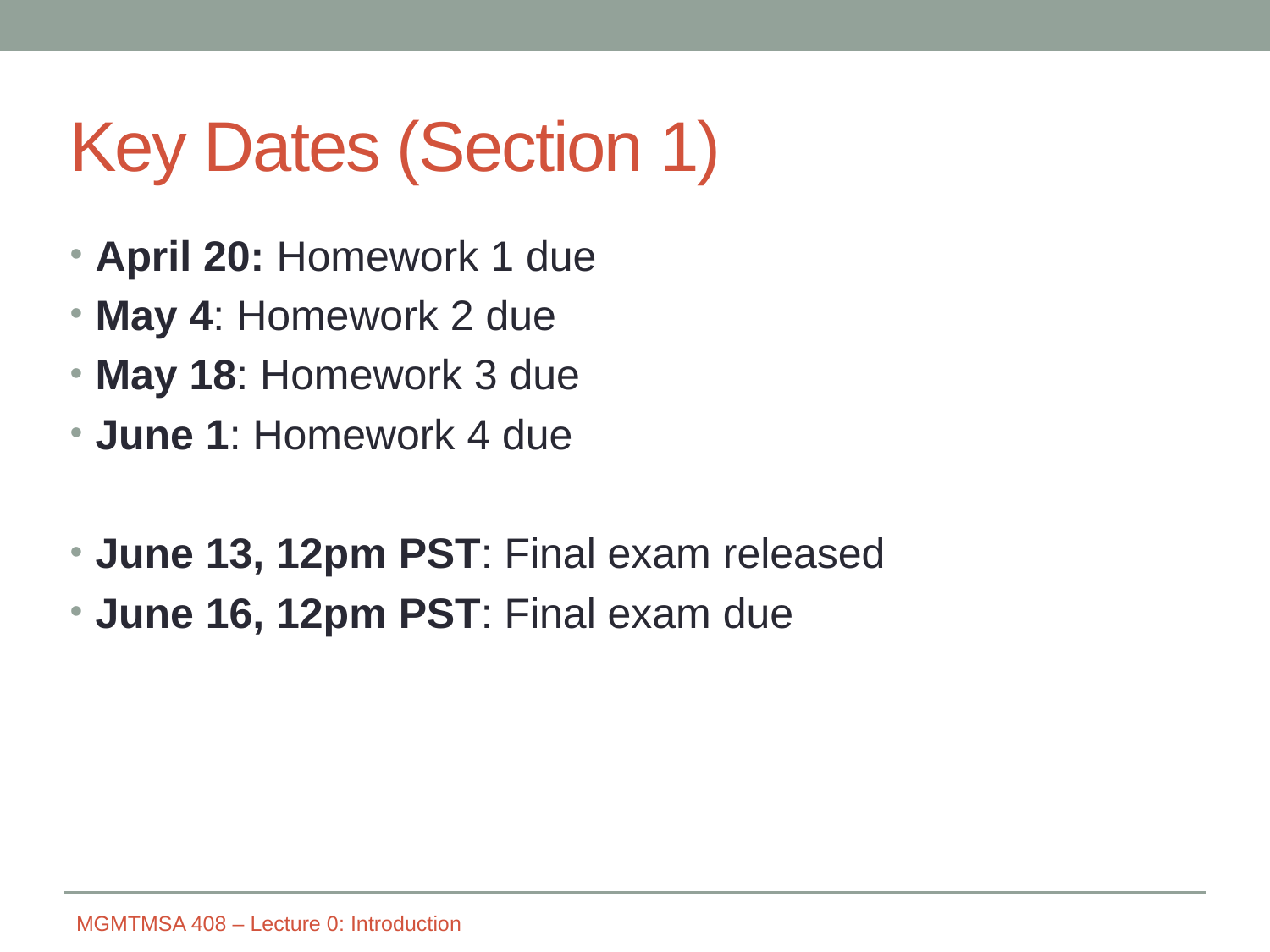

# Key Dates (Section 1)
April 20: Homework 1 due
May 4: Homework 2 due
May 18: Homework 3 due
June 1: Homework 4 due

June 13, 12pm PST: Final exam released
June 16, 12pm PST: Final exam due

MGMTMSA 408 – Lecture 0: Introduction